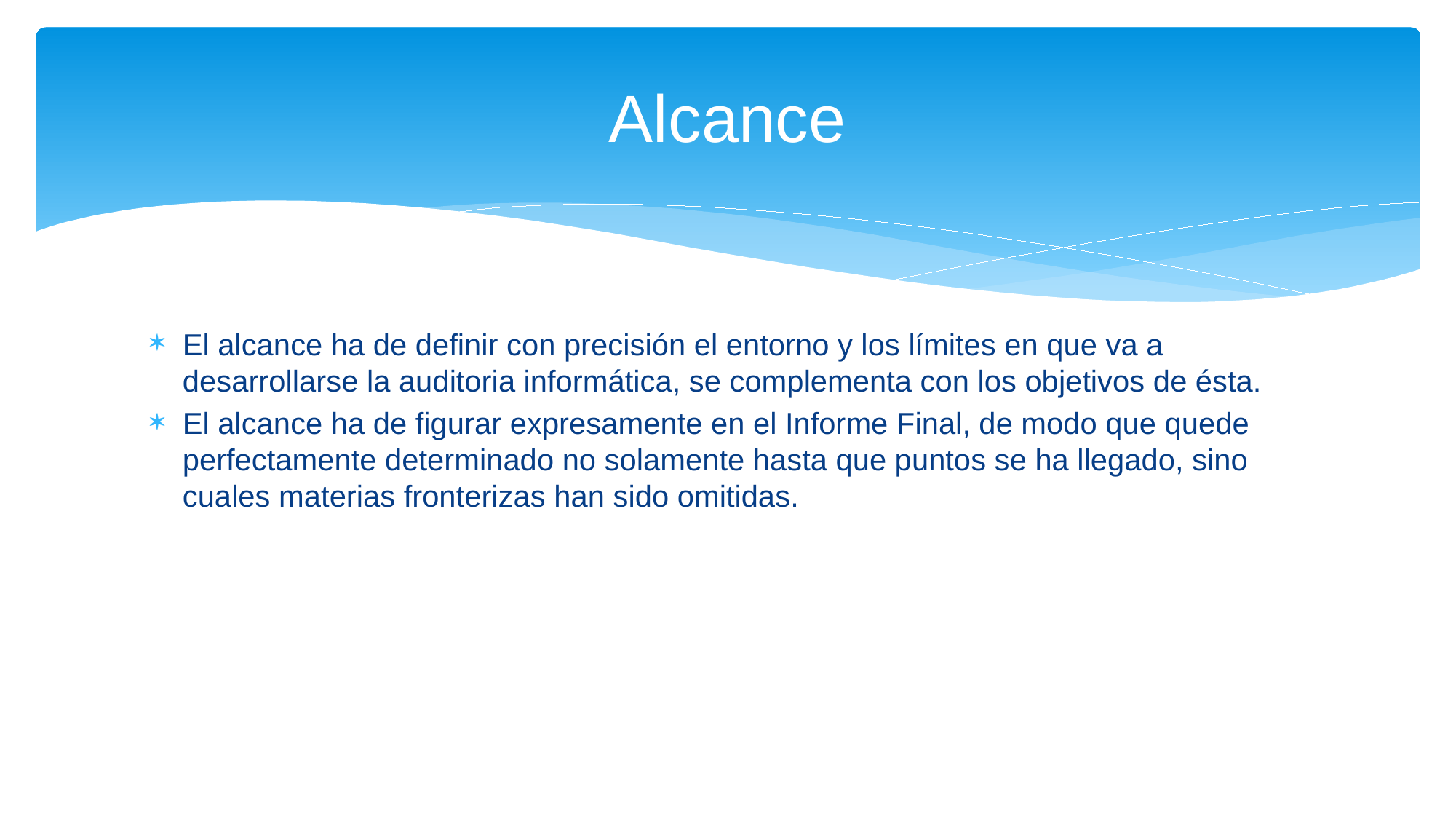

# Alcance
El alcance ha de definir con precisión el entorno y los límites en que va a desarrollarse la auditoria informática, se complementa con los objetivos de ésta.
El alcance ha de figurar expresamente en el Informe Final, de modo que quede perfectamente determinado no solamente hasta que puntos se ha llegado, sino cuales materias fronterizas han sido omitidas.